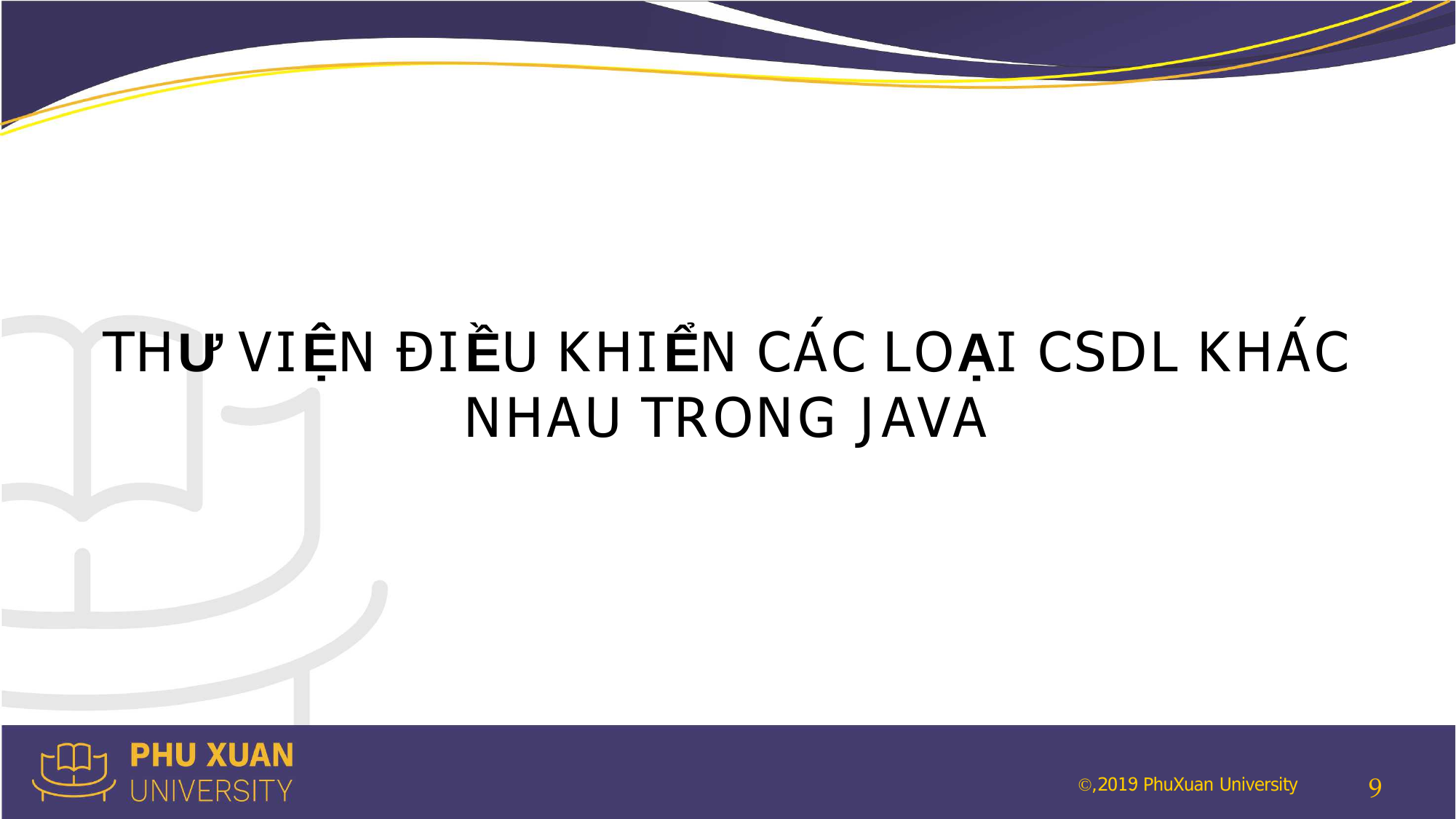

THƯ VIỆN ĐIỀU KHIỂN CÁC LOẠI CSDL KHÁC NHAU TRONG JAVA
9